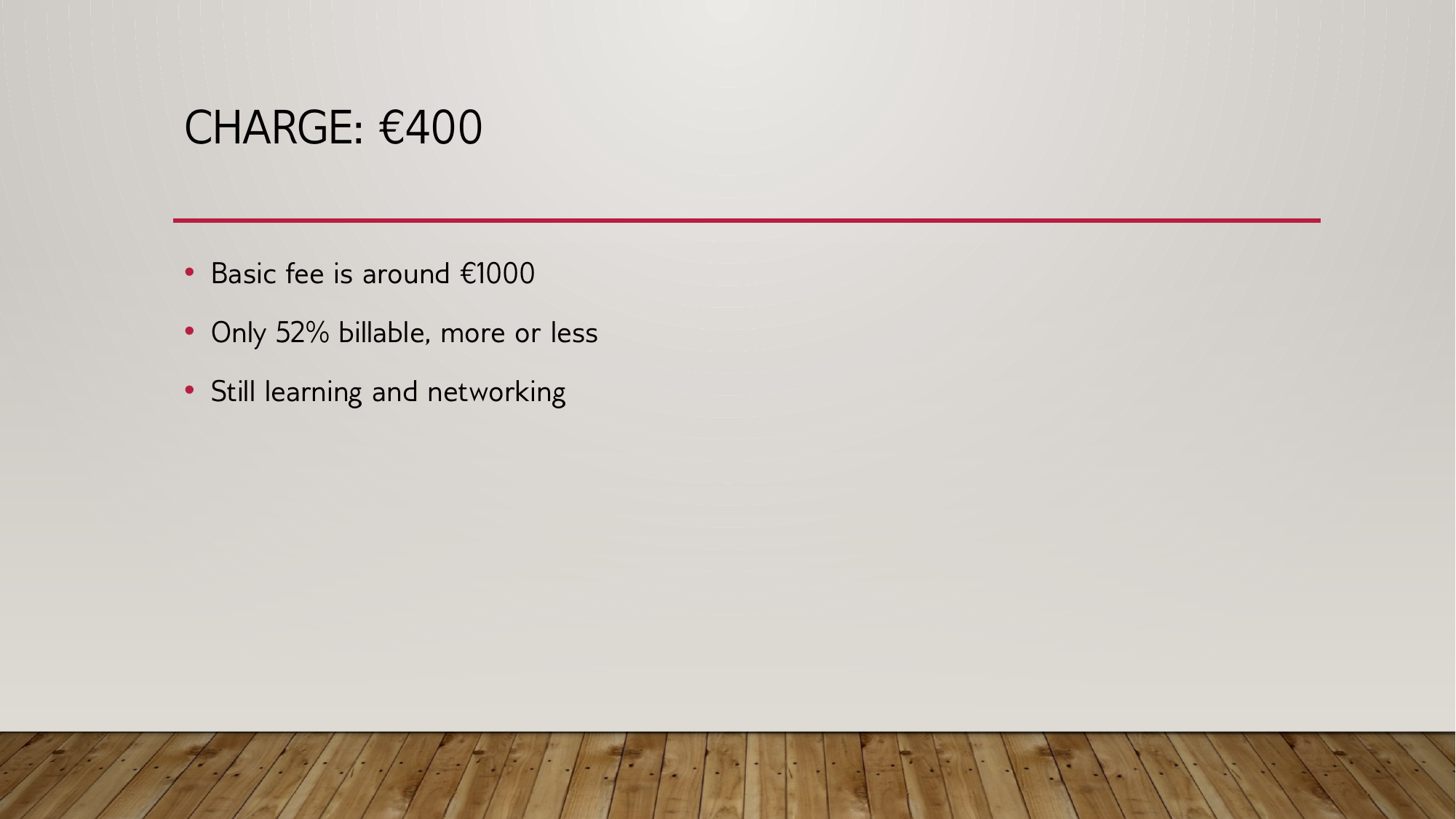

# Charge: €400
Basic fee is around €1000
Only 52% billable, more or less
Still learning and networking